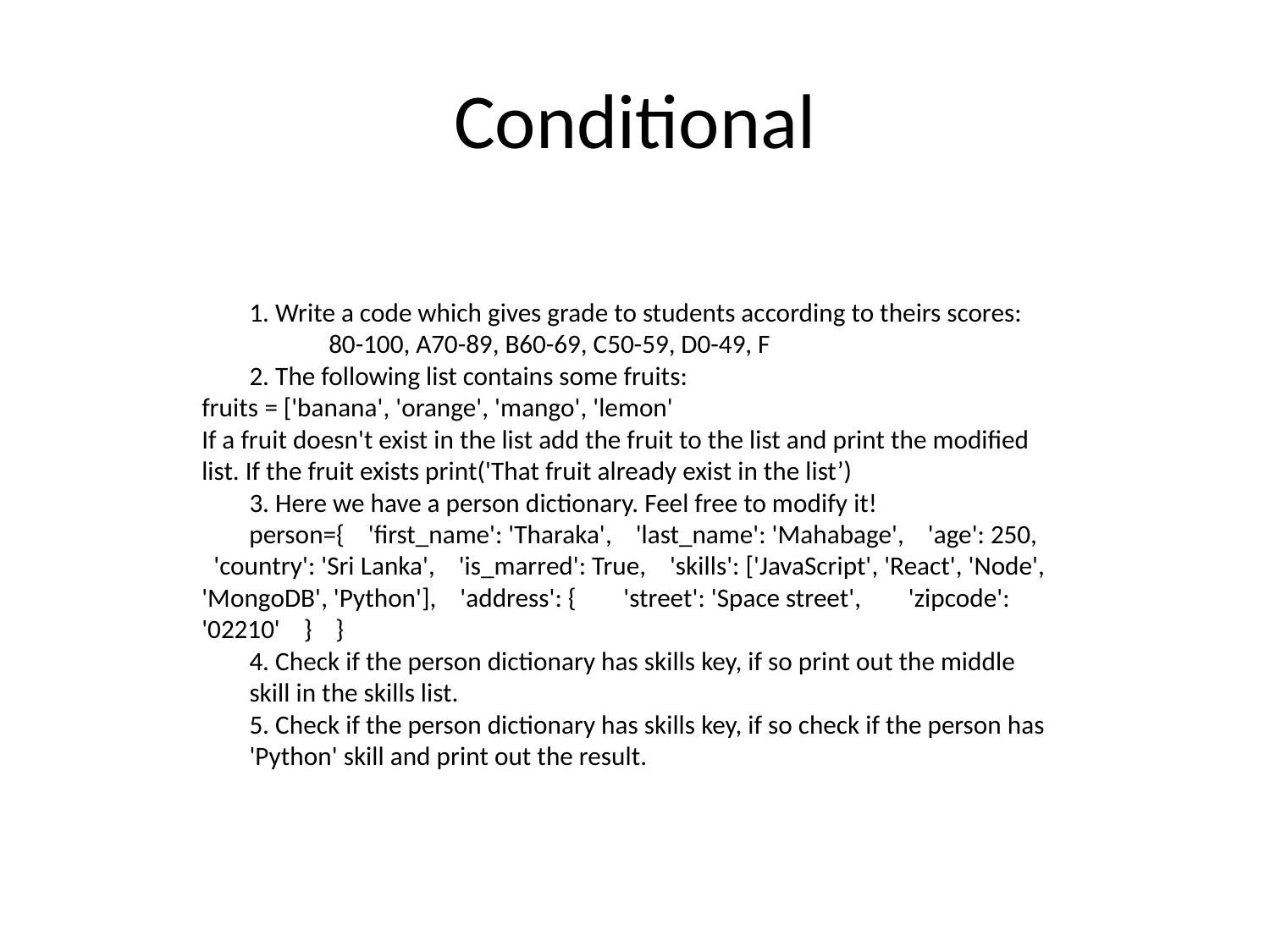

# Conditional
1. Write a code which gives grade to students according to theirs scores:
	80-100, A70-89, B60-69, C50-59, D0-49, F
2. The following list contains some fruits:
fruits = ['banana', 'orange', 'mango', 'lemon'
If a fruit doesn't exist in the list add the fruit to the list and print the modified list. If the fruit exists print('That fruit already exist in the list’)
3. Here we have a person dictionary. Feel free to modify it!
        person={    'first_name': 'Tharaka',    'last_name': 'Mahabage',    'age': 250,    'country': 'Sri Lanka',    'is_marred': True,    'skills': ['JavaScript', 'React', 'Node', 'MongoDB', 'Python'],    'address': {        'street': 'Space street',        'zipcode': '02210'    }    }
4. Check if the person dictionary has skills key, if so print out the middle skill in the skills list.
5. Check if the person dictionary has skills key, if so check if the person has 'Python' skill and print out the result.